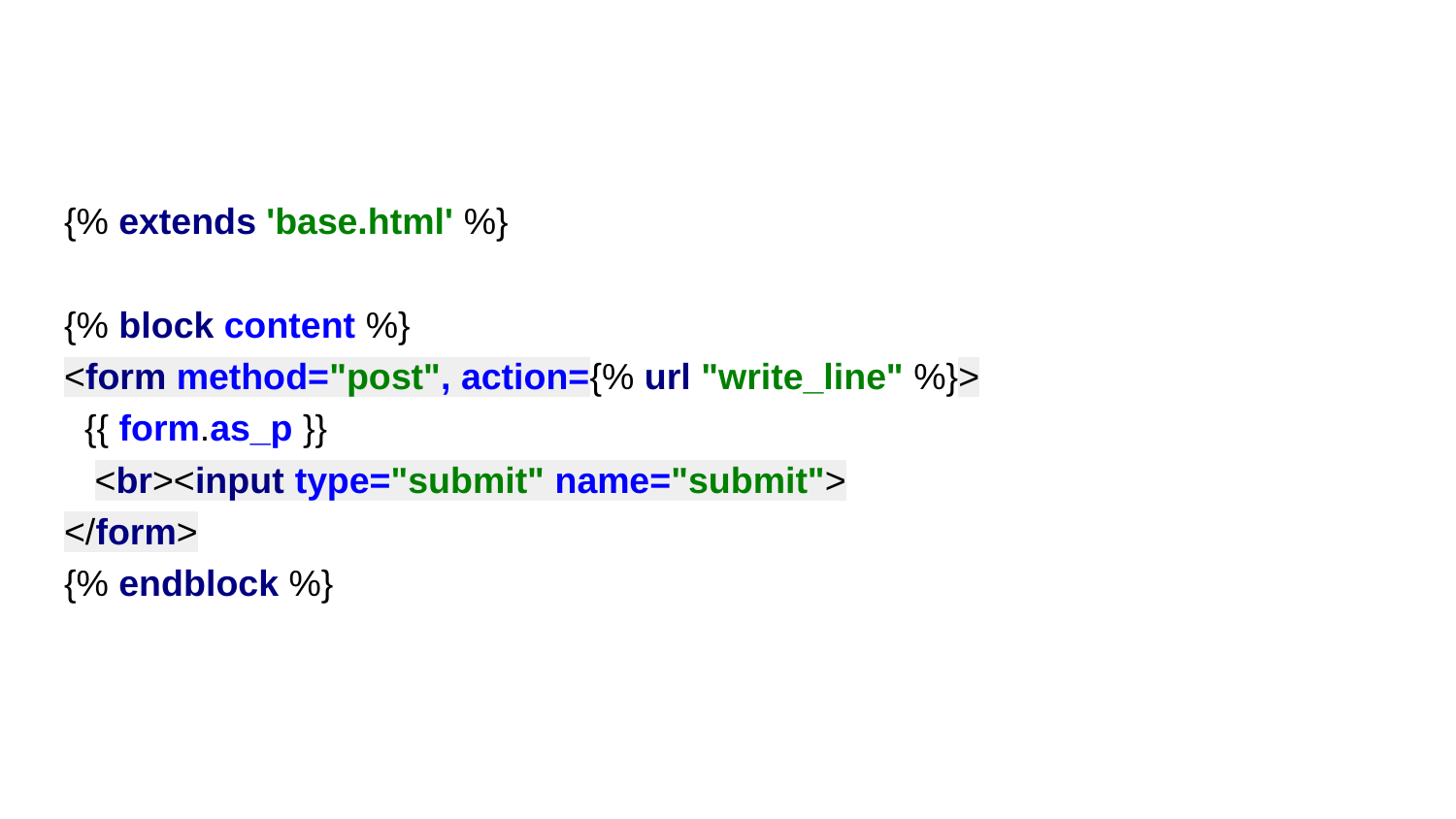

#
{% extends 'base.html' %}

{% block content %}
<form method="post", action={% url "write_line" %}>
  {{ form.as_p }}
   <br><input type="submit" name="submit">
</form>
{% endblock %}